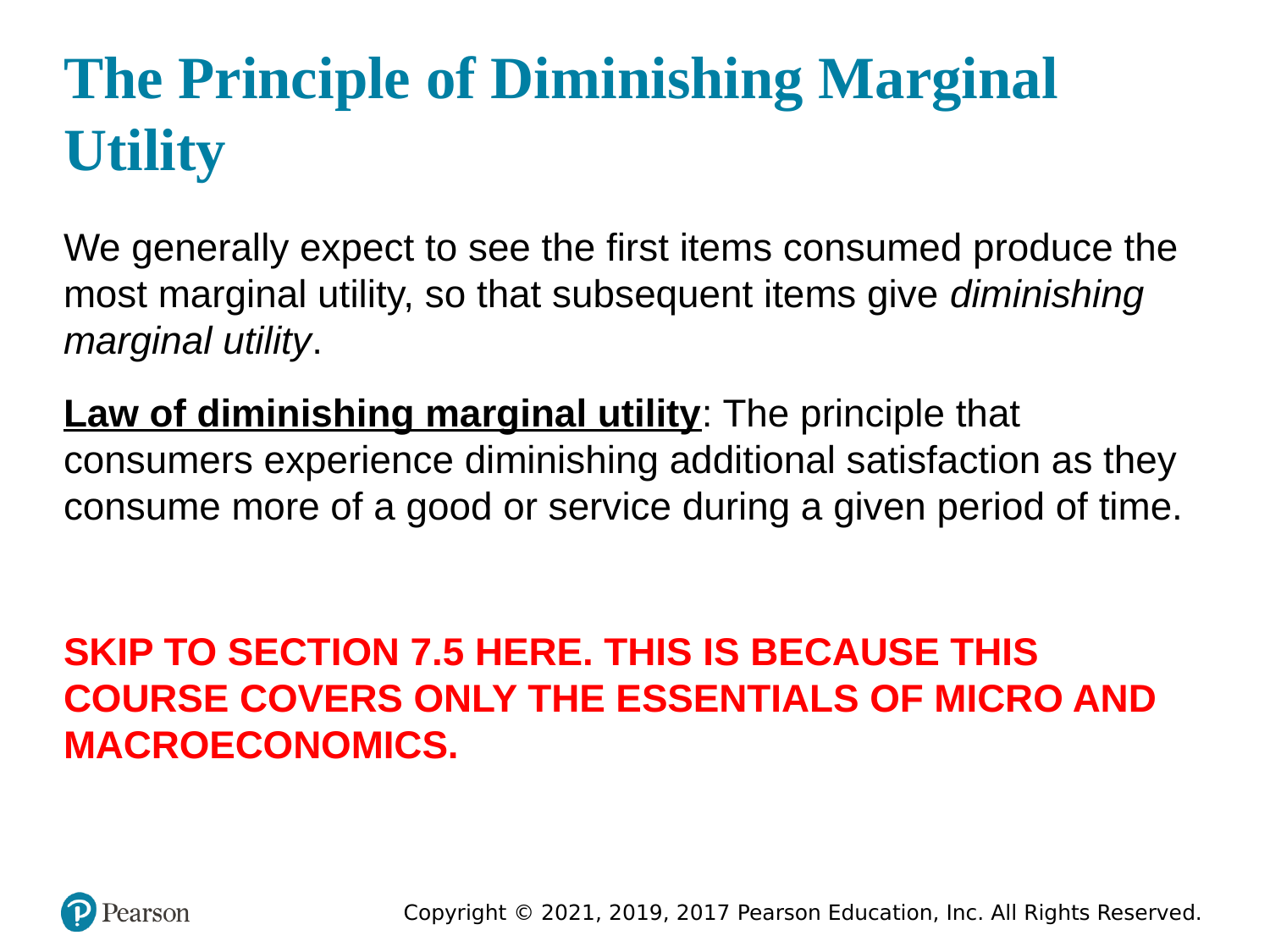

# The Principle of Diminishing Marginal Utility
We generally expect to see the first items consumed produce the most marginal utility, so that subsequent items give diminishing marginal utility.
Law of diminishing marginal utility: The principle that consumers experience diminishing additional satisfaction as they consume more of a good or service during a given period of time.

SKIP TO SECTION 7.5 HERE. THIS IS BECAUSE THIS COURSE COVERS ONLY THE ESSENTIALS OF MICRO AND MACROECONOMICS.